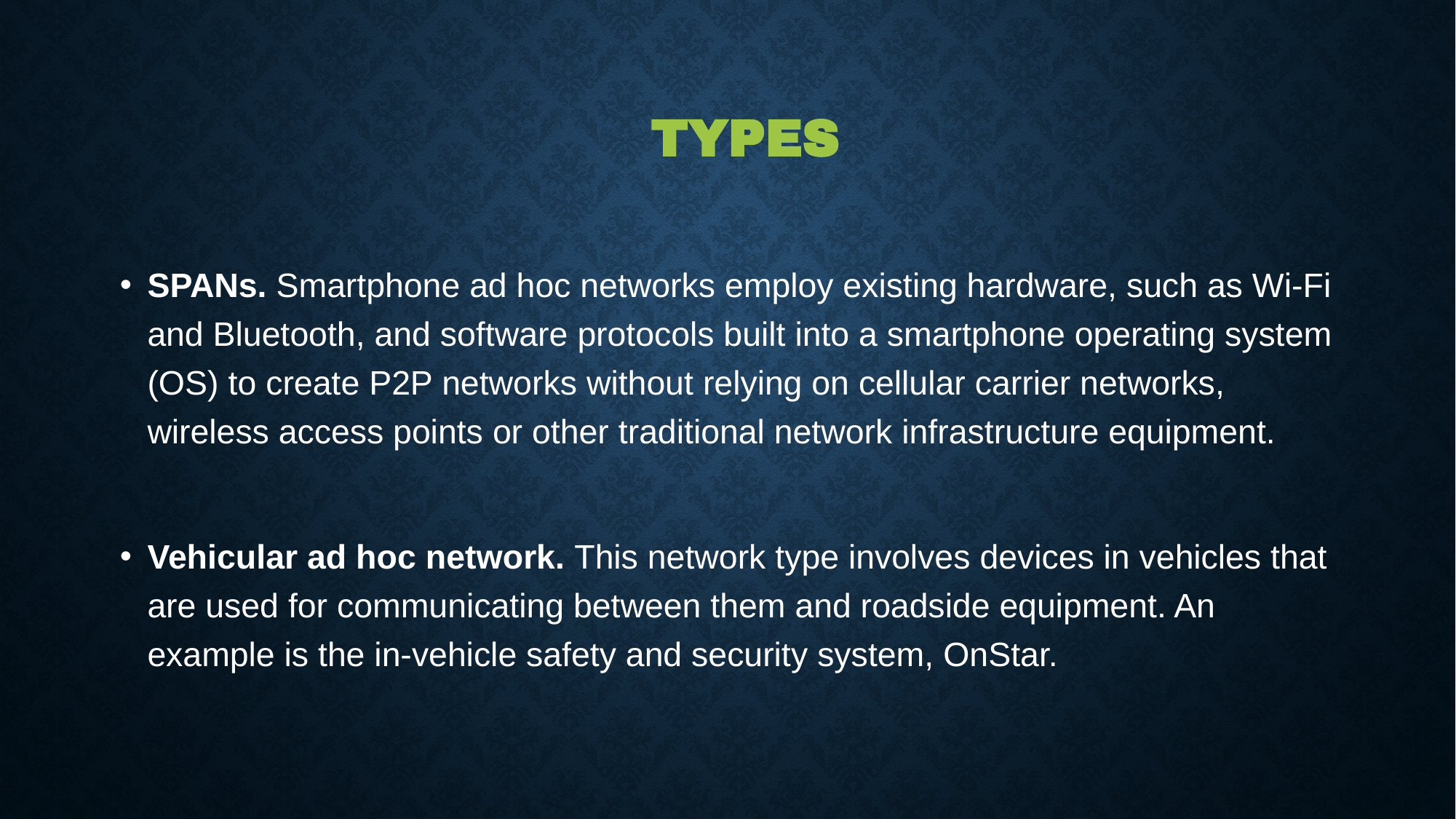

# Types
SPANs. Smartphone ad hoc networks employ existing hardware, such as Wi-Fi and Bluetooth, and software protocols built into a smartphone operating system (OS) to create P2P networks without relying on cellular carrier networks, wireless access points or other traditional network infrastructure equipment.

Vehicular ad hoc network. This network type involves devices in vehicles that are used for communicating between them and roadside equipment. An example is the in-vehicle safety and security system, OnStar.